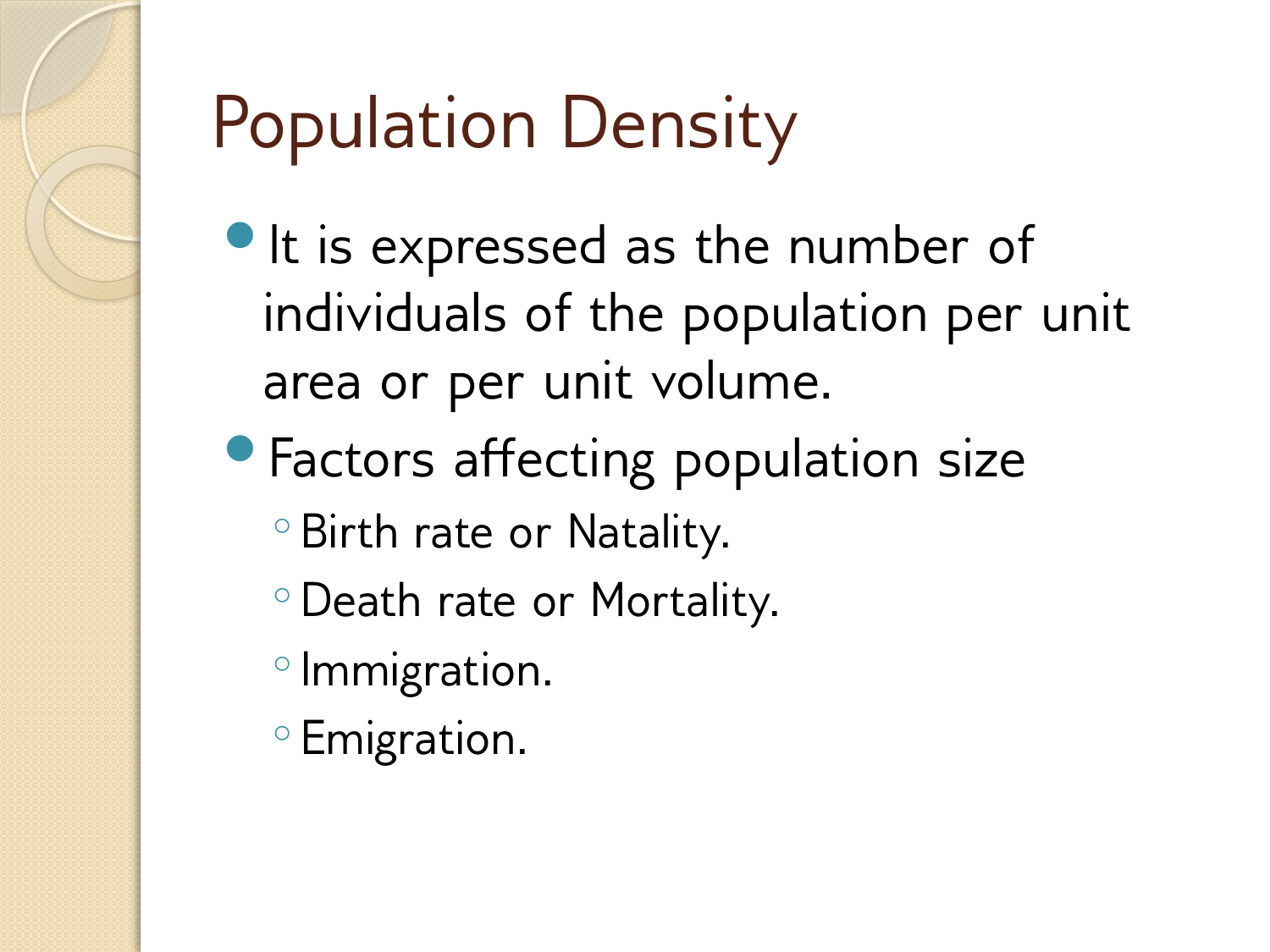

# Population Density
It is expressed as the number of individuals of the population per unit area or per unit volume.
Factors affecting population size
Birth rate or Natality.
Death rate or Mortality.
Immigration.
Emigration.